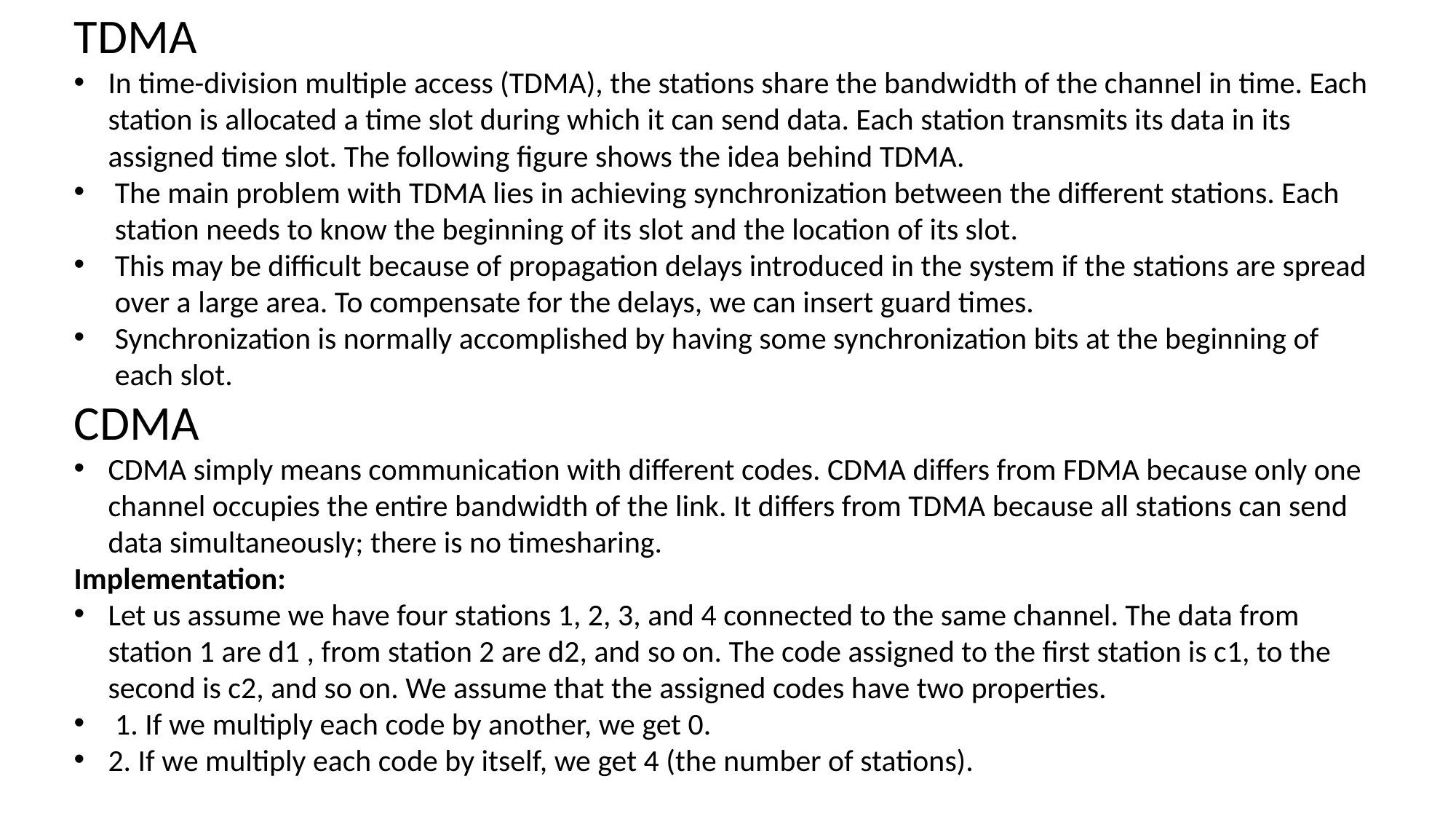

TDMA
In time-division multiple access (TDMA), the stations share the bandwidth of the channel in time. Each station is allocated a time slot during which it can send data. Each station transmits its data in its assigned time slot. The following figure shows the idea behind TDMA.
The main problem with TDMA lies in achieving synchronization between the different stations. Each station needs to know the beginning of its slot and the location of its slot.
This may be difficult because of propagation delays introduced in the system if the stations are spread over a large area. To compensate for the delays, we can insert guard times.
Synchronization is normally accomplished by having some synchronization bits at the beginning of each slot.
CDMA
CDMA simply means communication with different codes. CDMA differs from FDMA because only one channel occupies the entire bandwidth of the link. It differs from TDMA because all stations can send data simultaneously; there is no timesharing.
Implementation:
Let us assume we have four stations 1, 2, 3, and 4 connected to the same channel. The data from station 1 are d1 , from station 2 are d2, and so on. The code assigned to the first station is c1, to the second is c2, and so on. We assume that the assigned codes have two properties.
 1. If we multiply each code by another, we get 0.
2. If we multiply each code by itself, we get 4 (the number of stations).